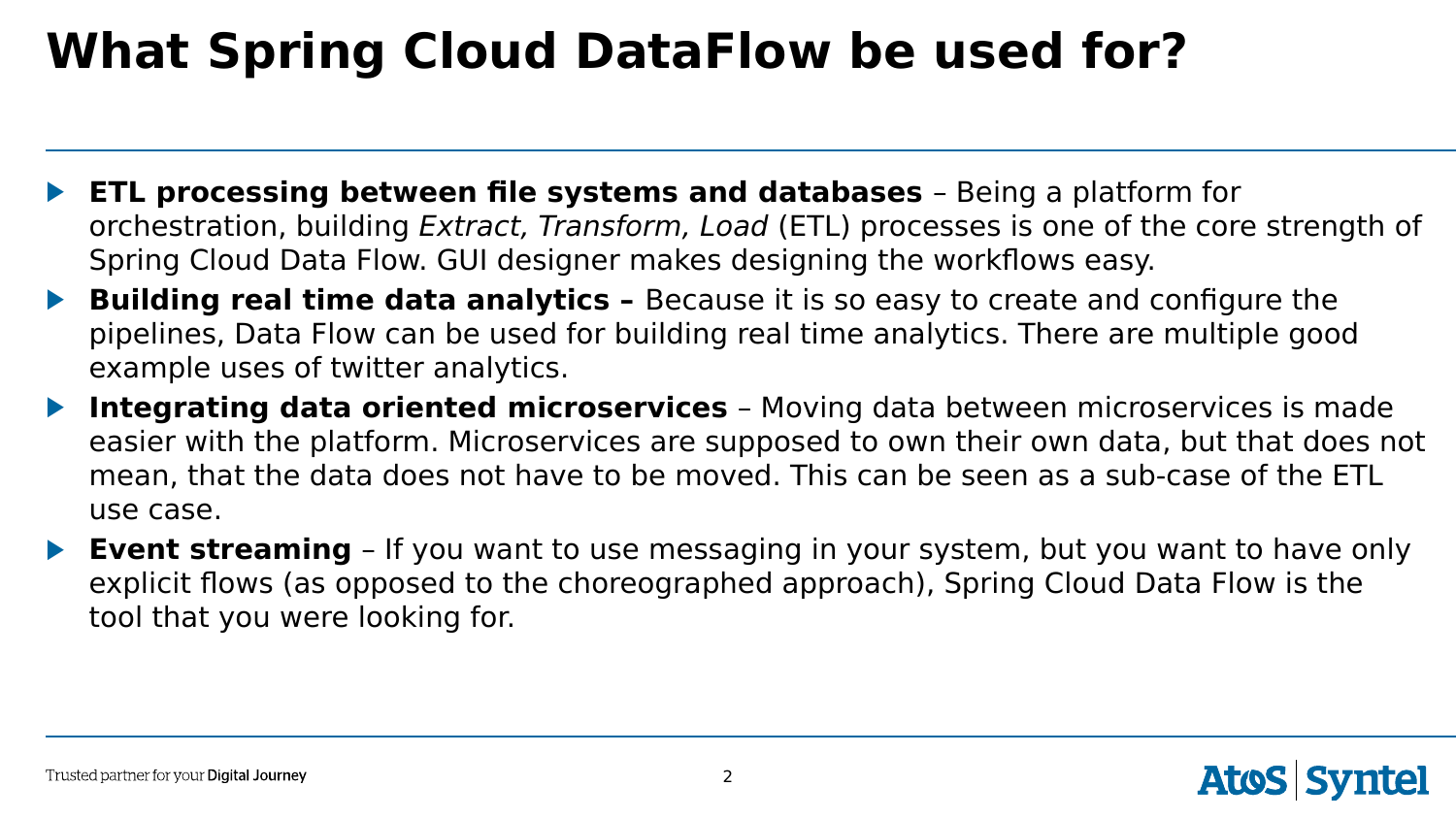

2
What Spring Cloud DataFlow be used for?
ETL processing between file systems and databases – Being a platform for orchestration, building Extract, Transform, Load (ETL) processes is one of the core strength of Spring Cloud Data Flow. GUI designer makes designing the workflows easy.
Building real time data analytics – Because it is so easy to create and configure the pipelines, Data Flow can be used for building real time analytics. There are multiple good example uses of twitter analytics.
Integrating data oriented microservices – Moving data between microservices is made easier with the platform. Microservices are supposed to own their own data, but that does not mean, that the data does not have to be moved. This can be seen as a sub-case of the ETL use case.
Event streaming – If you want to use messaging in your system, but you want to have only explicit flows (as opposed to the choreographed approach), Spring Cloud Data Flow is the tool that you were looking for.